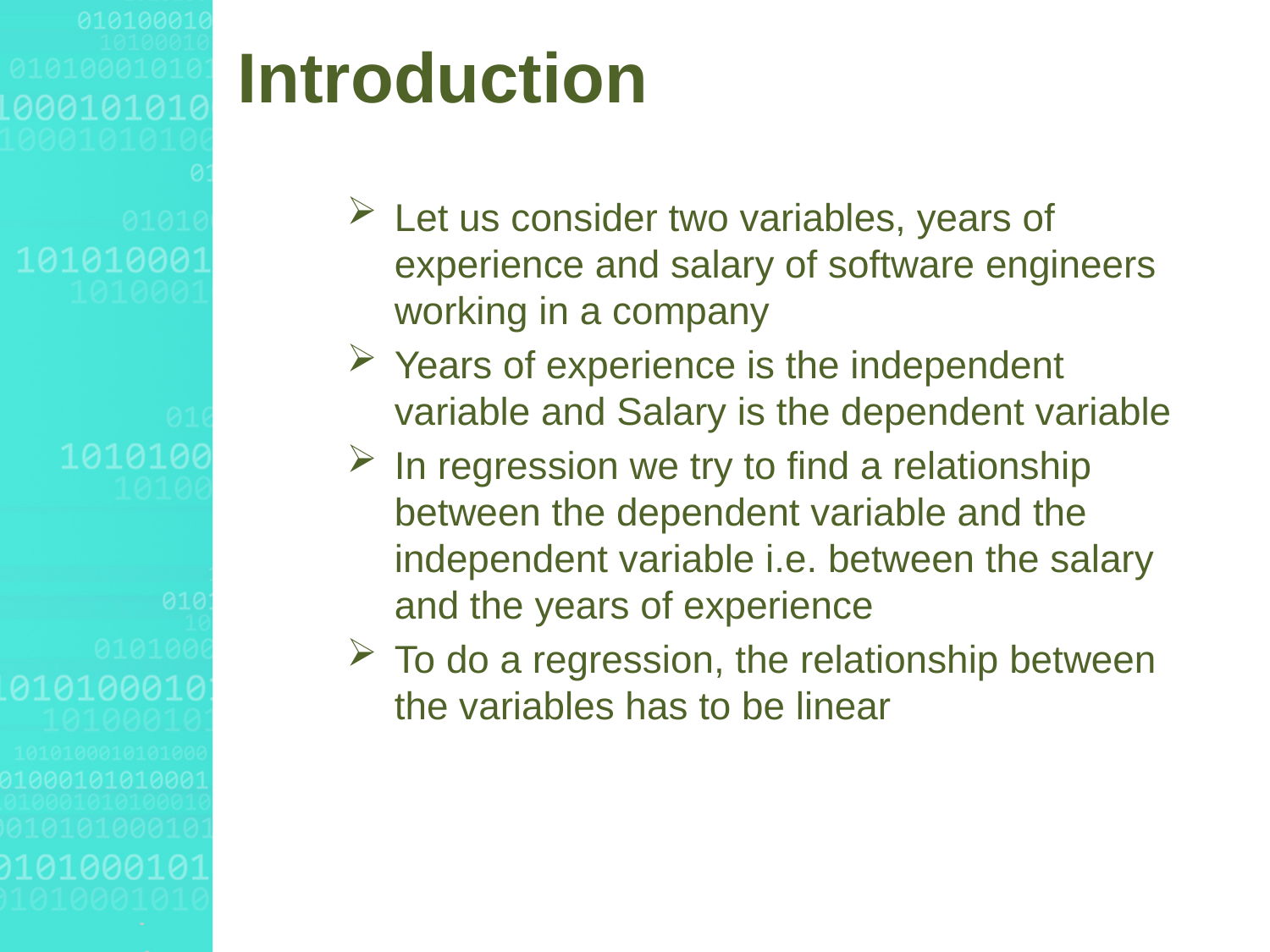

# Introduction
Let us consider two variables, years of experience and salary of software engineers working in a company
Years of experience is the independent variable and Salary is the dependent variable
In regression we try to find a relationship between the dependent variable and the independent variable i.e. between the salary and the years of experience
To do a regression, the relationship between the variables has to be linear